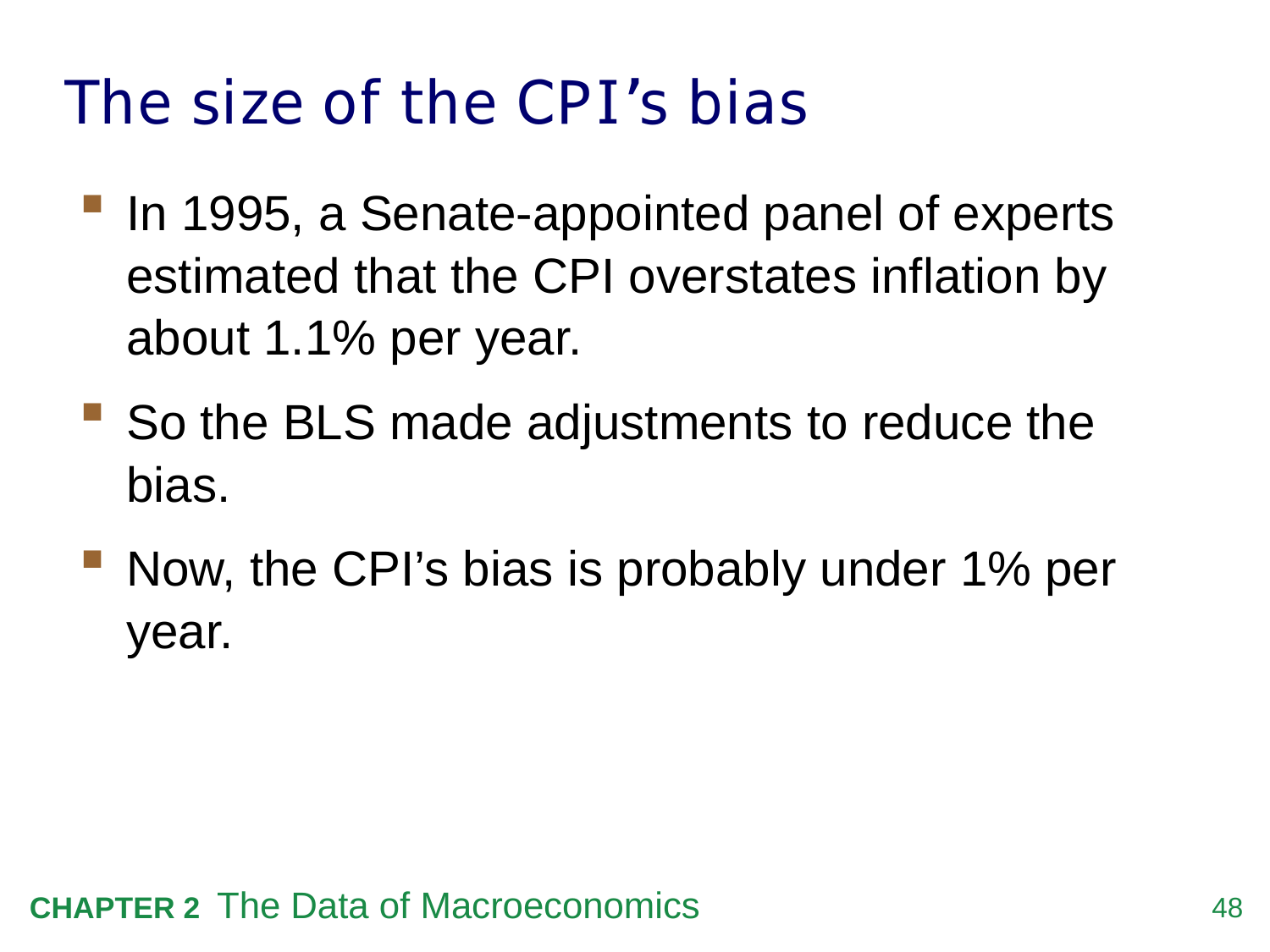

# The size of the CPI’s bias
In 1995, a Senate-appointed panel of experts estimated that the CPI overstates inflation by about 1.1% per year.
So the BLS made adjustments to reduce the bias.
Now, the CPI’s bias is probably under 1% per year.